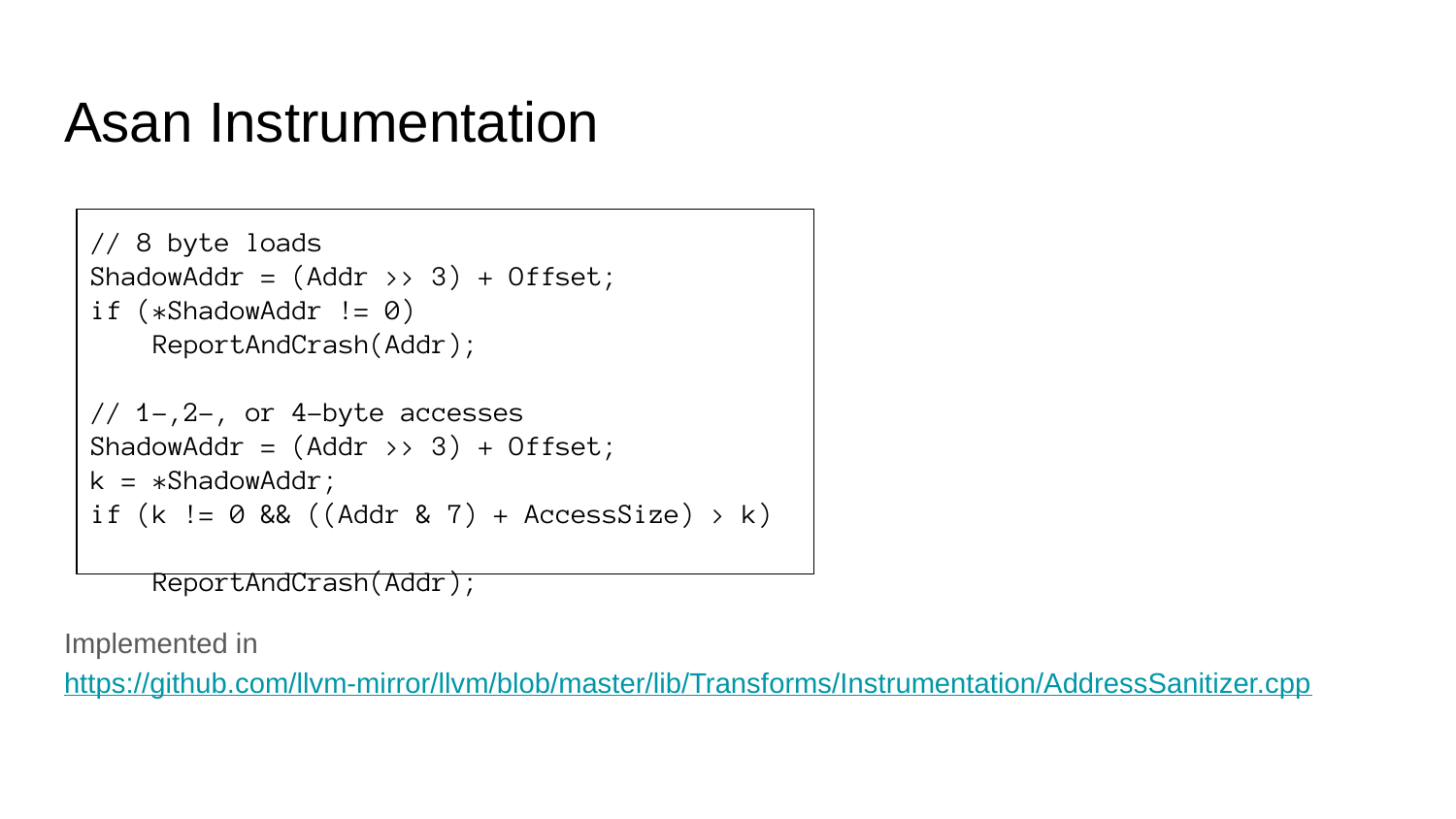

# Asan Instrumentation

Implemented in https://github.com/llvm-mirror/llvm/blob/master/lib/Transforms/Instrumentation/AddressSanitizer.cpp

// 8 byte loads
ShadowAddr = (Addr >> 3) + Offset;
if (*ShadowAddr != 0)
    ReportAndCrash(Addr);

// 1-,2-, or 4-byte accesses
ShadowAddr = (Addr >> 3) + Offset;
k = *ShadowAddr;
if (k != 0 && ((Addr & 7) + AccessSize) > k)
    ReportAndCrash(Addr);